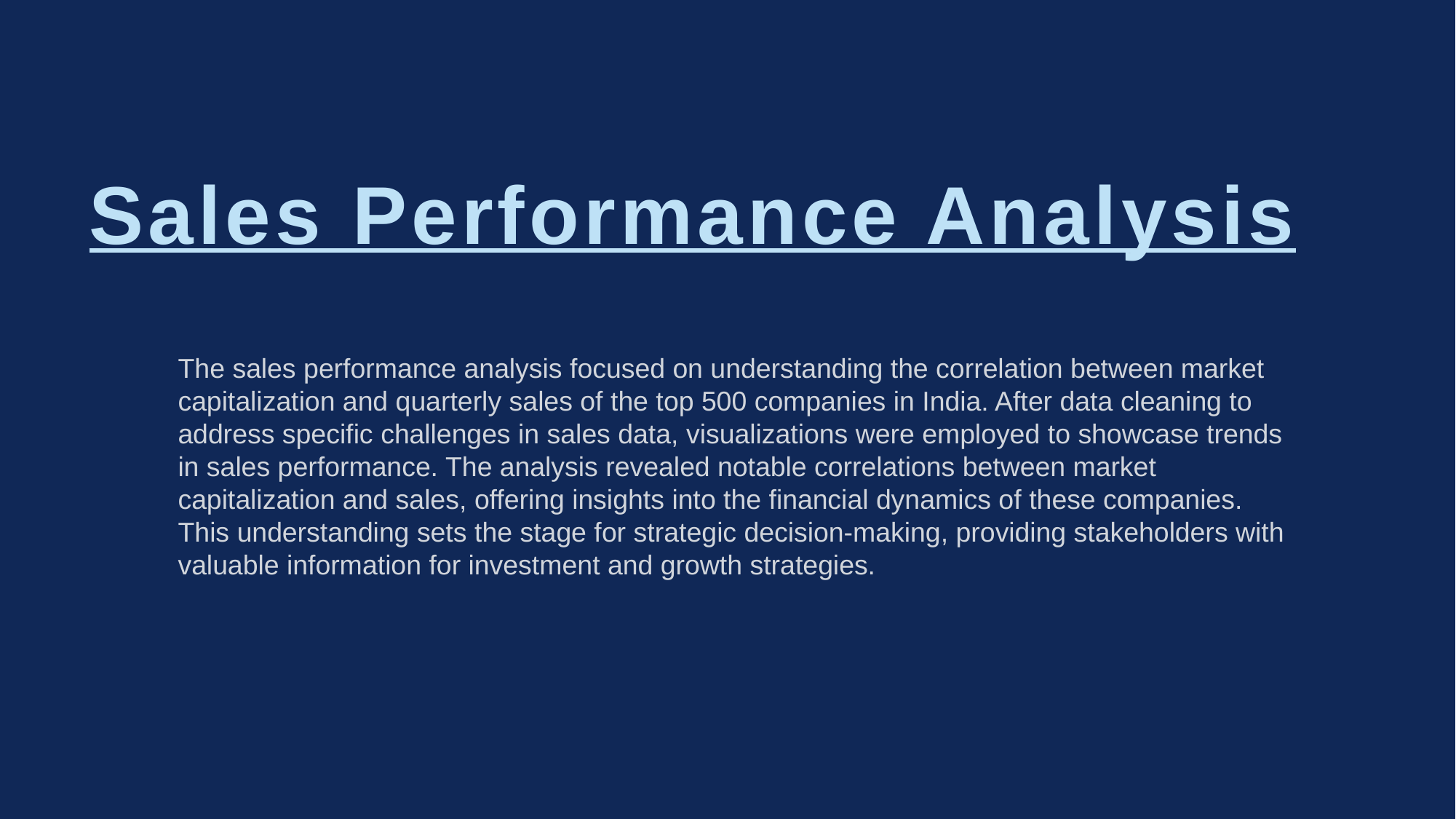

Sales Performance Analysis
The sales performance analysis focused on understanding the correlation between market capitalization and quarterly sales of the top 500 companies in India. After data cleaning to address specific challenges in sales data, visualizations were employed to showcase trends in sales performance. The analysis revealed notable correlations between market capitalization and sales, offering insights into the financial dynamics of these companies. This understanding sets the stage for strategic decision-making, providing stakeholders with valuable information for investment and growth strategies.